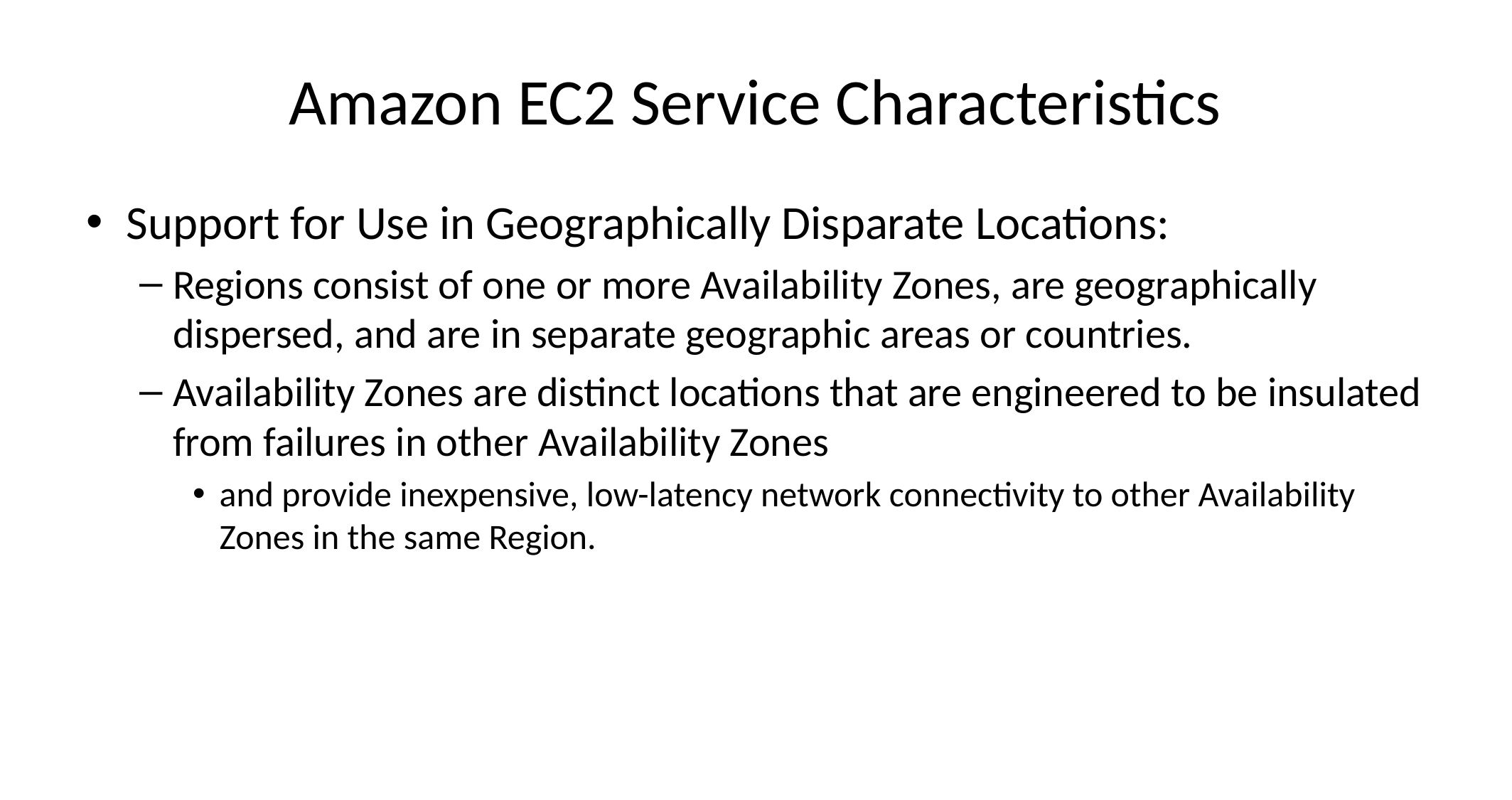

# Amazon EC2 Service Characteristics
Support for Use in Geographically Disparate Locations:
Regions consist of one or more Availability Zones, are geographically dispersed, and are in separate geographic areas or countries.
Availability Zones are distinct locations that are engineered to be insulated from failures in other Availability Zones
and provide inexpensive, low-latency network connectivity to other Availability Zones in the same Region.